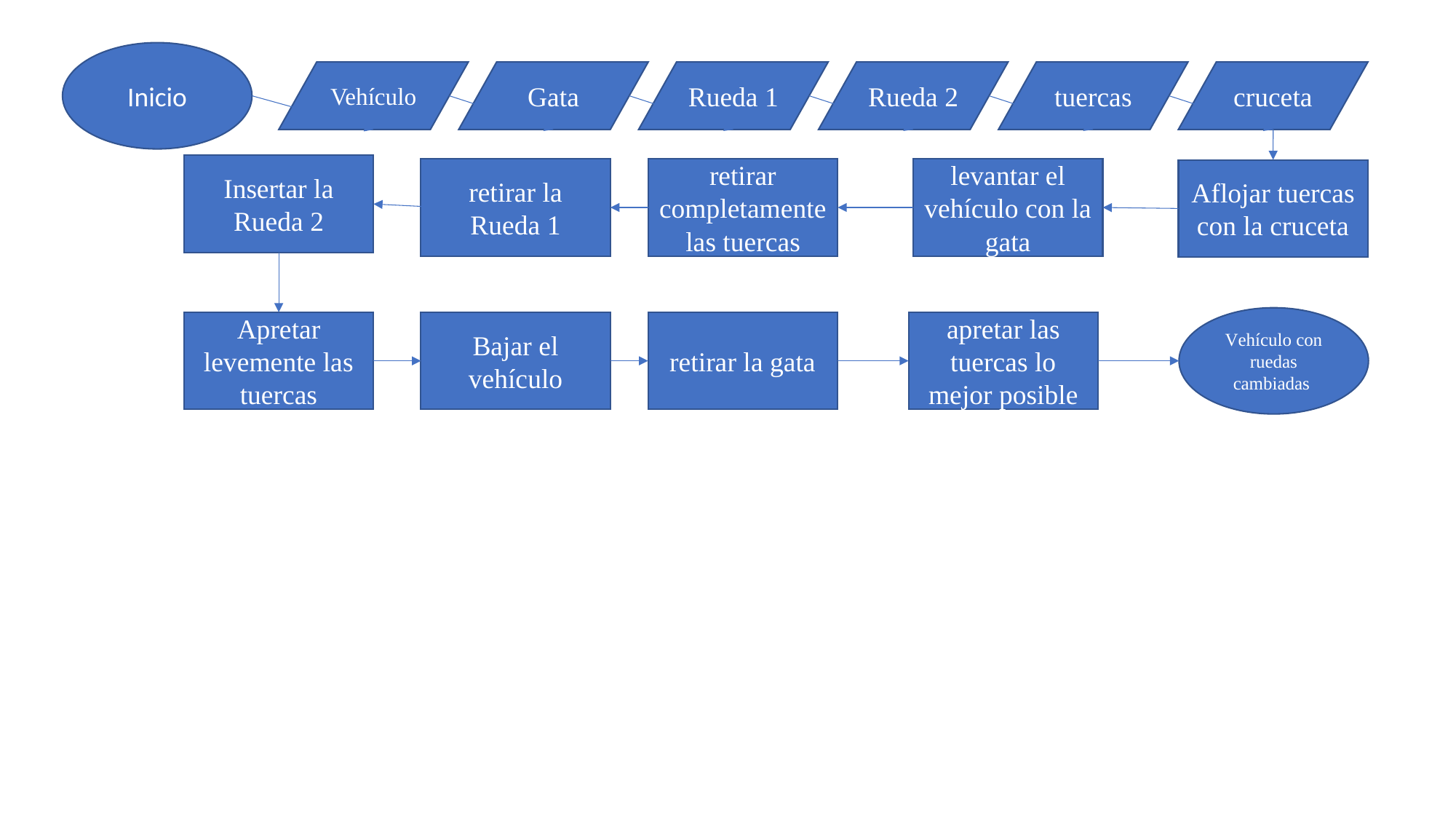

Inicio
Rueda 2
tuercas
cruceta
Gata
Rueda 1
Vehículo
Insertar la Rueda 2
retirar la Rueda 1
retirar completamente las tuercas
levantar el vehículo con la gata
Aflojar tuercas con la cruceta
Vehículo con ruedas cambiadas
retirar la gata
apretar las tuercas lo mejor posible
Apretar levemente las tuercas
Bajar el vehículo